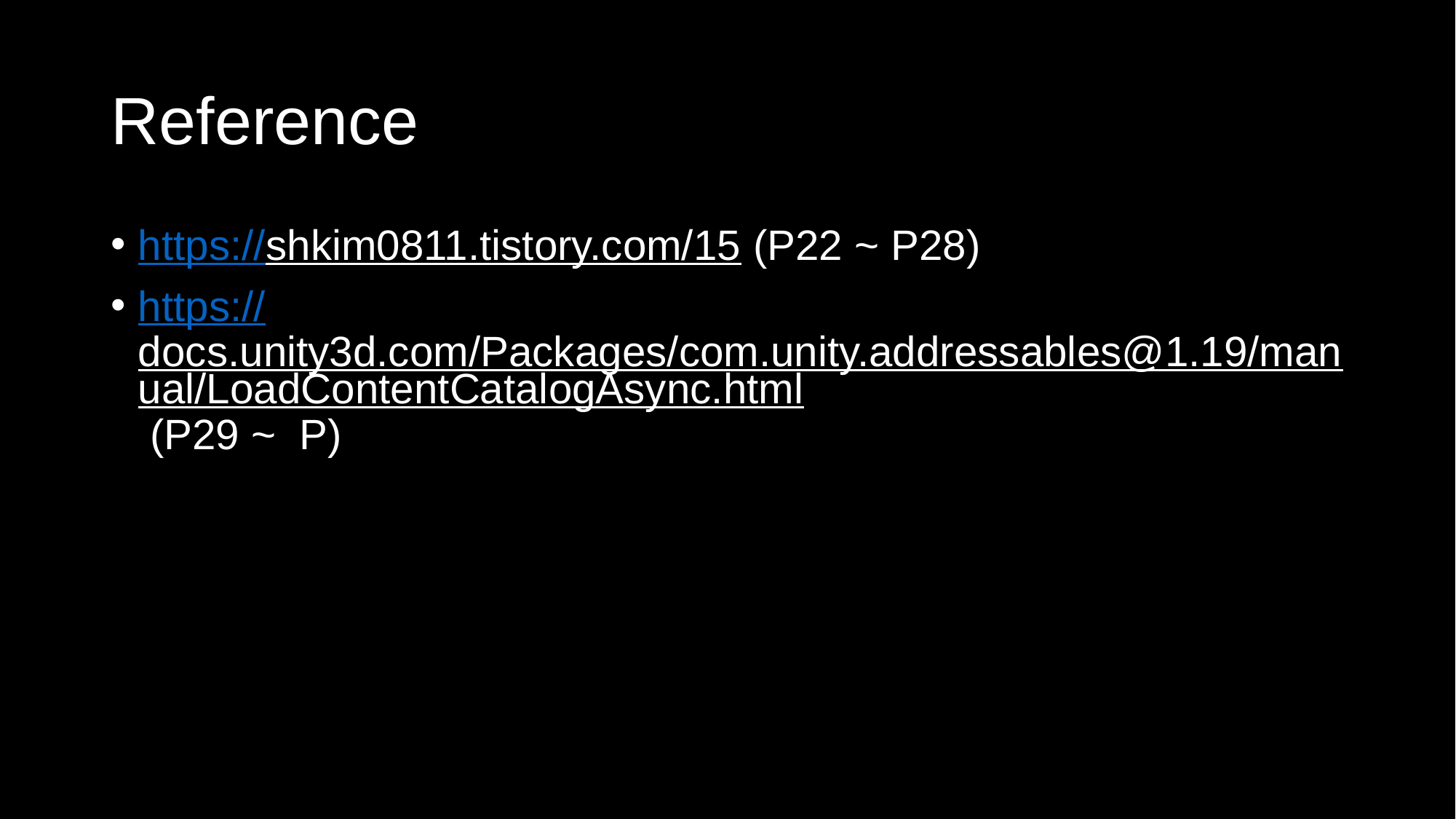

# Reference
https://shkim0811.tistory.com/15 (P22 ~ P28)
https://docs.unity3d.com/Packages/com.unity.addressables@1.19/manual/LoadContentCatalogAsync.html (P29 ~  P)